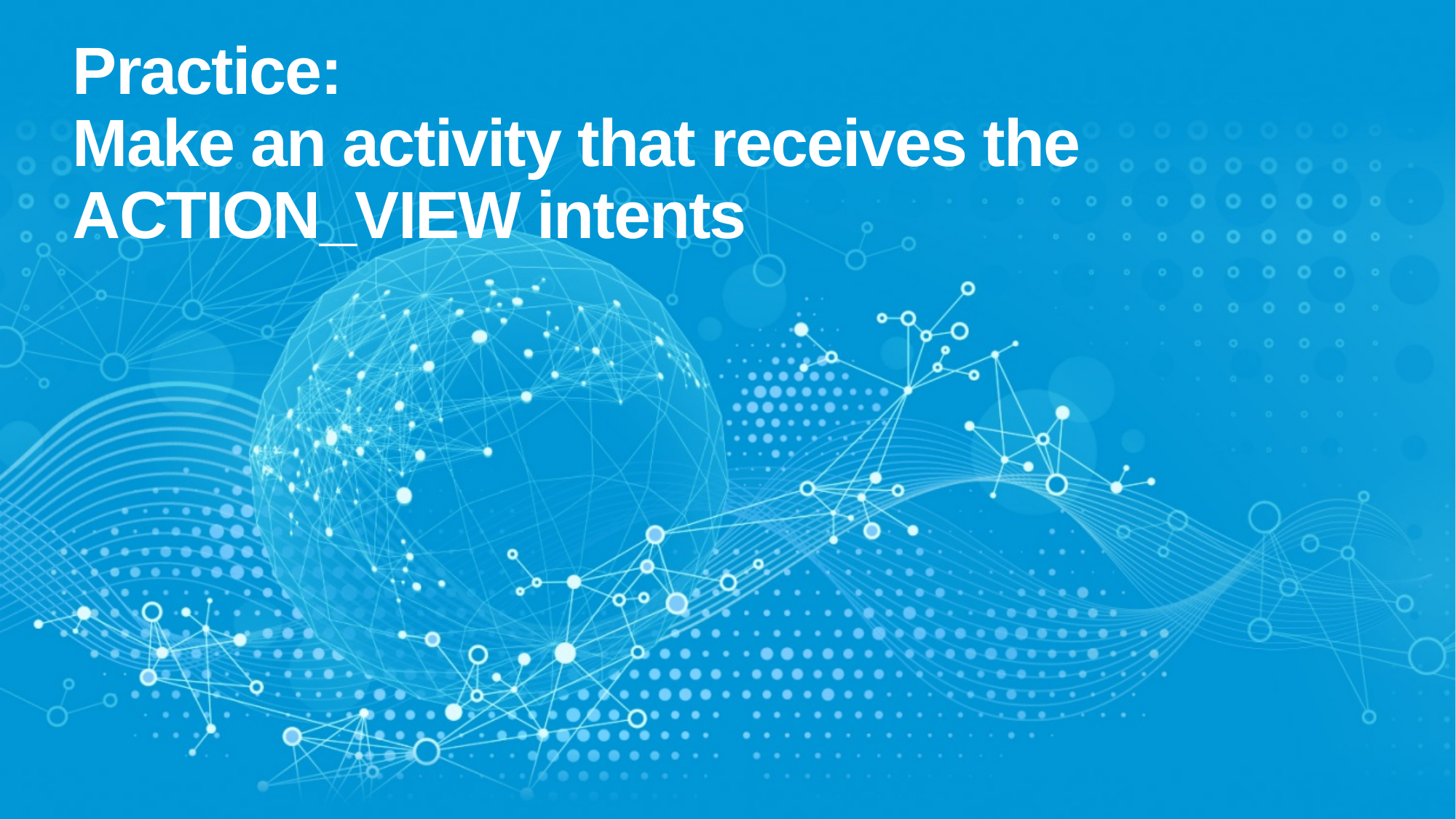

# Practice: Make an activity that receives the ACTION_VIEW intents